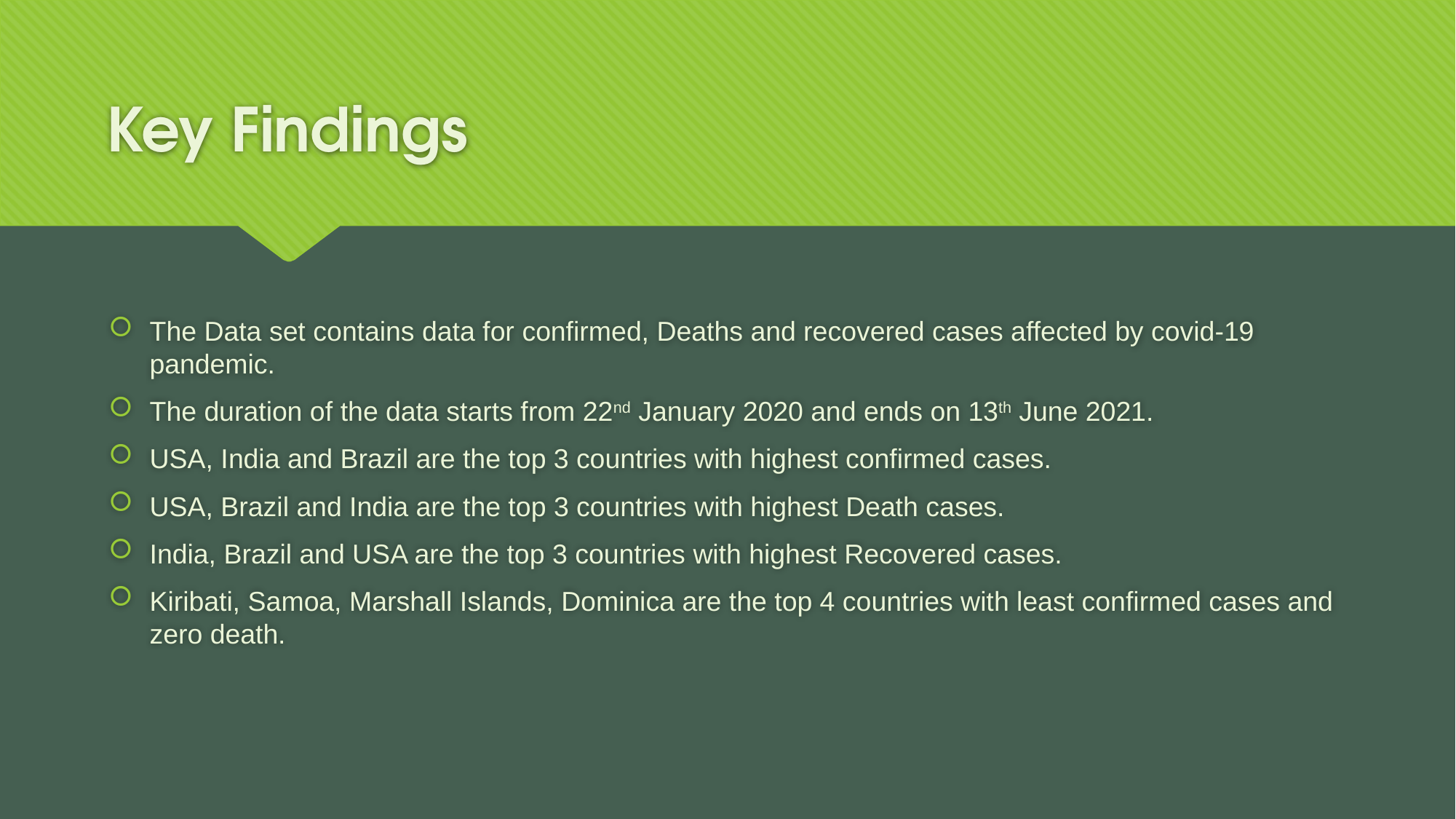

# Key Findings
The Data set contains data for confirmed, Deaths and recovered cases affected by covid-19 pandemic.
The duration of the data starts from 22nd January 2020 and ends on 13th June 2021.
USA, India and Brazil are the top 3 countries with highest confirmed cases.
USA, Brazil and India are the top 3 countries with highest Death cases.
India, Brazil and USA are the top 3 countries with highest Recovered cases.
Kiribati, Samoa, Marshall Islands, Dominica are the top 4 countries with least confirmed cases and zero death.